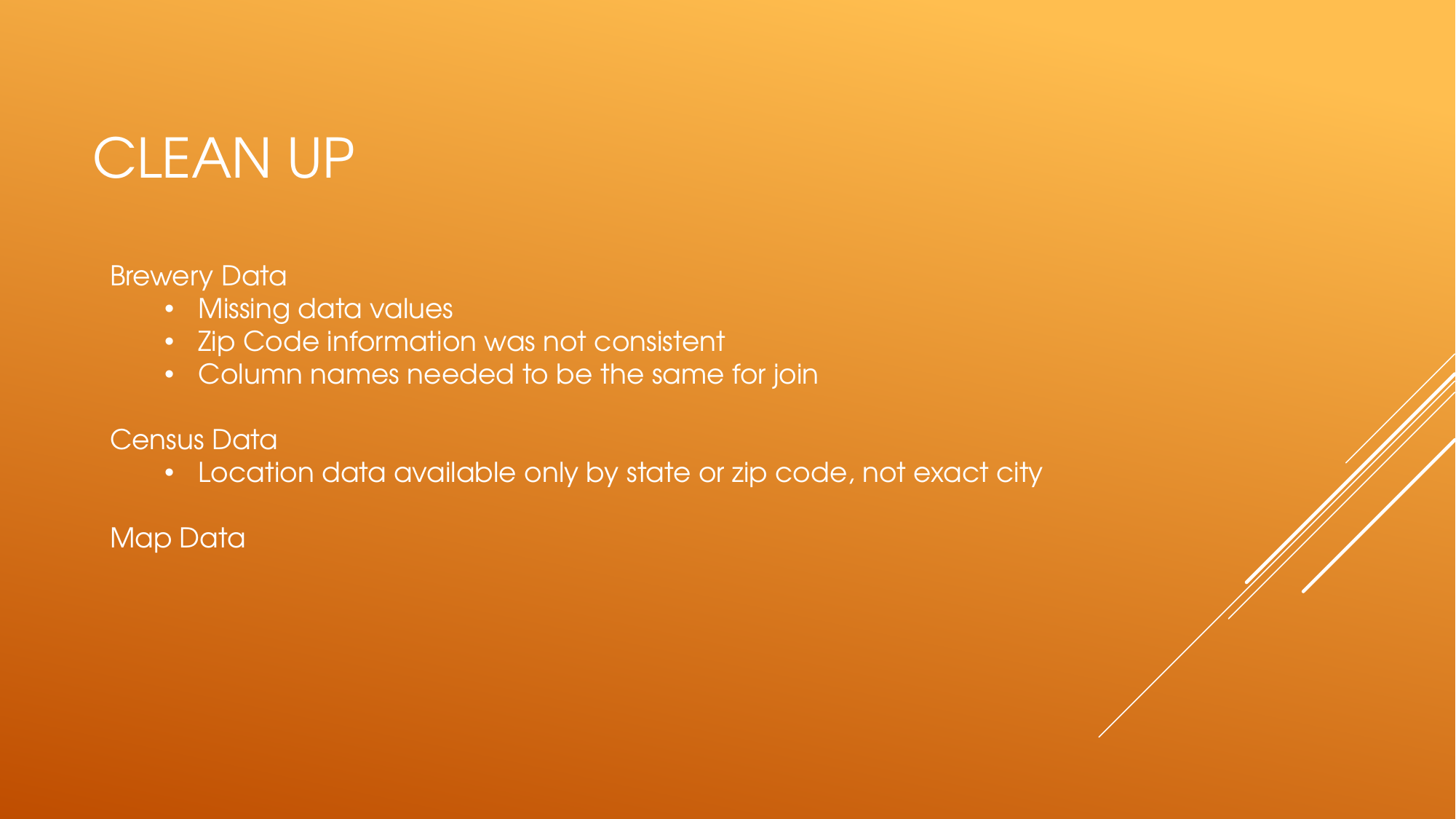

# Clean Up
Brewery Data
Missing data values
Zip Code information was not consistent
Column names needed to be the same for join

Census Data
Location data available only by state or zip code, not exact city

Map Data